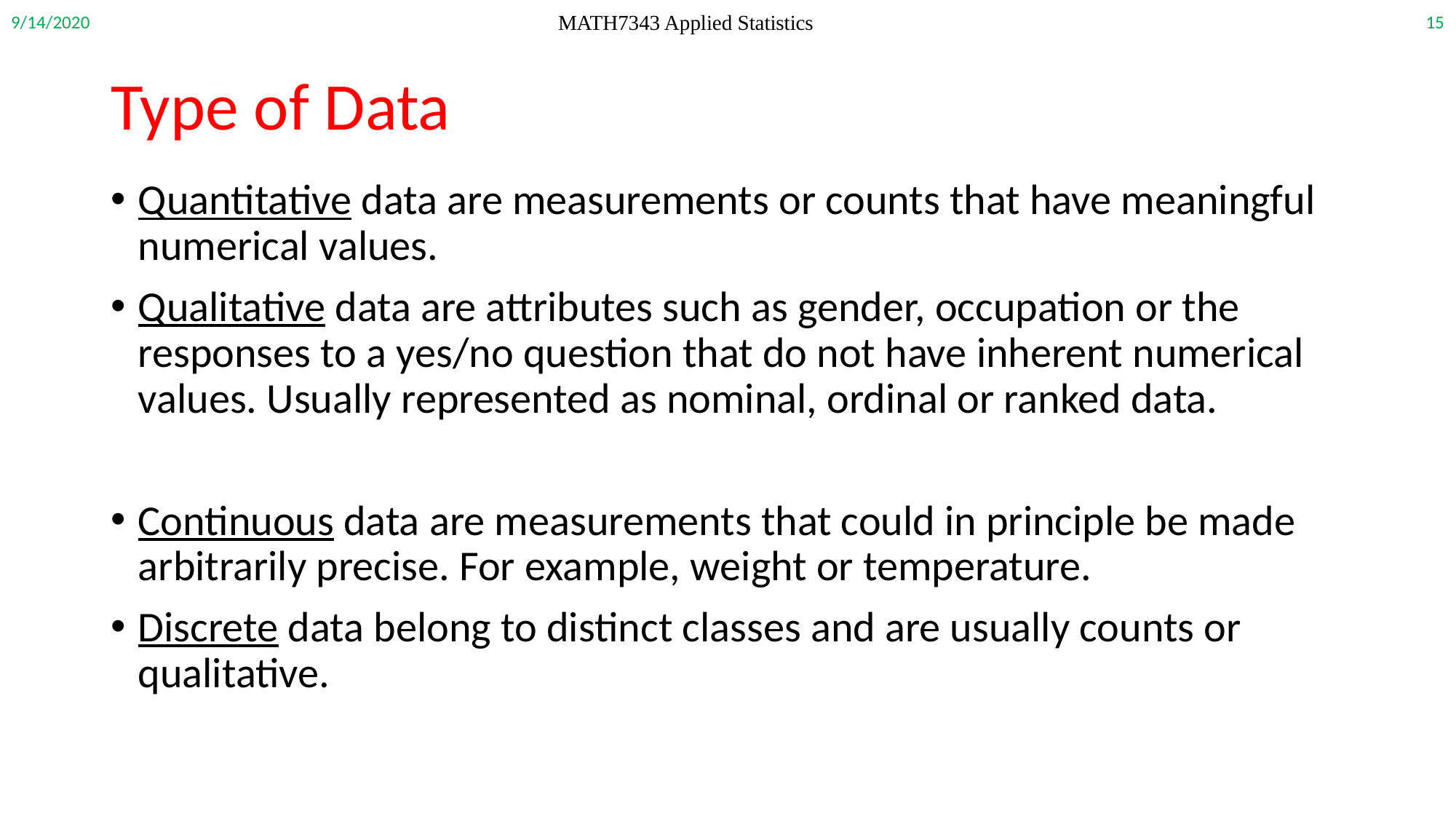

9/14/2020
15
MATH7343 Applied Statistics
# Type of Data
Quantitative data are measurements or counts that have meaningful numerical values.
Qualitative data are attributes such as gender, occupation or the responses to a yes/no question that do not have inherent numerical values. Usually represented as nominal, ordinal or ranked data.

Continuous data are measurements that could in principle be made arbitrarily precise. For example, weight or temperature.
Discrete data belong to distinct classes and are usually counts or qualitative.